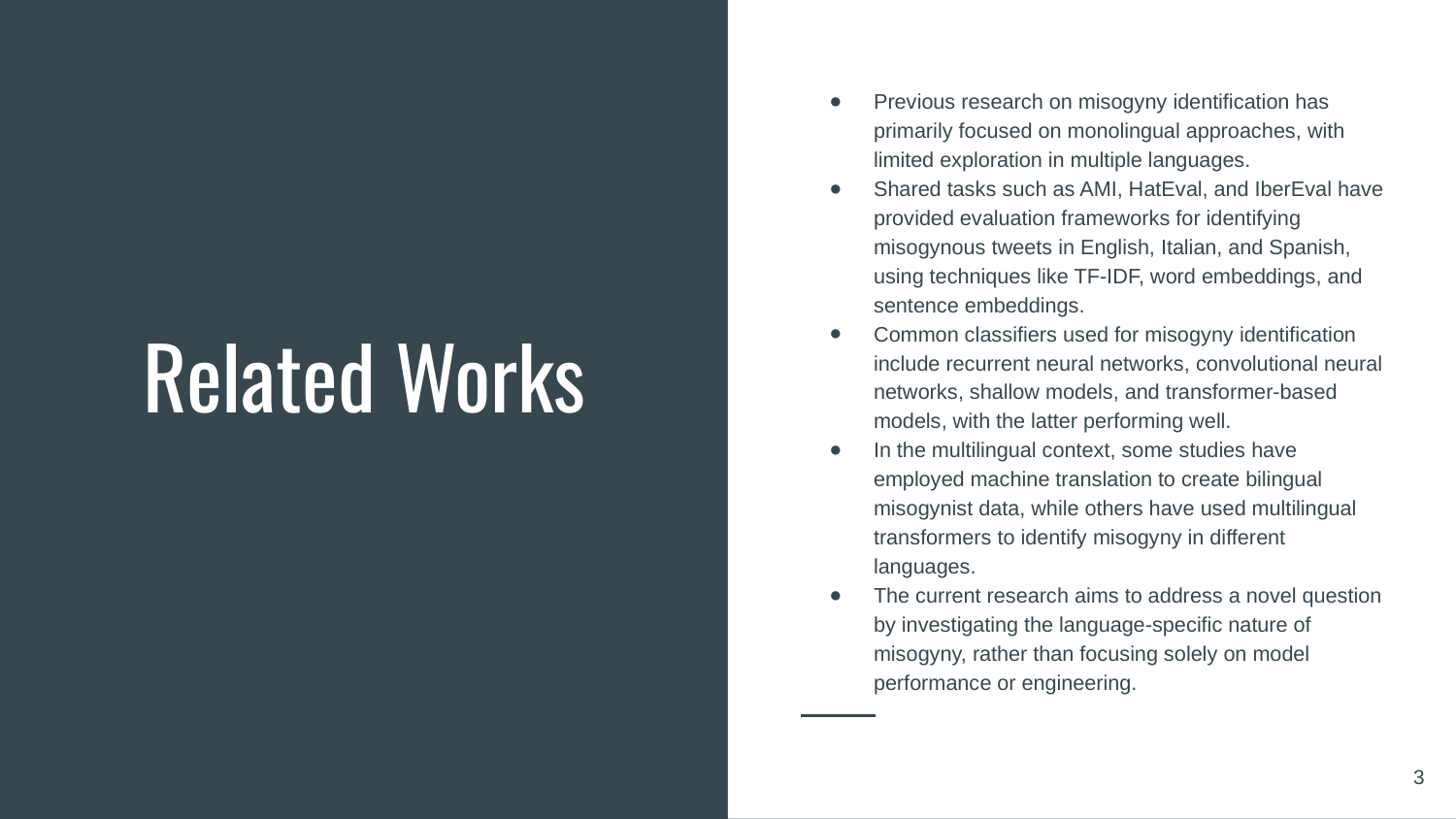

Previous research on misogyny identification has primarily focused on monolingual approaches, with limited exploration in multiple languages.
Shared tasks such as AMI, HatEval, and IberEval have provided evaluation frameworks for identifying misogynous tweets in English, Italian, and Spanish, using techniques like TF-IDF, word embeddings, and sentence embeddings.
Common classifiers used for misogyny identification include recurrent neural networks, convolutional neural networks, shallow models, and transformer-based models, with the latter performing well.
In the multilingual context, some studies have employed machine translation to create bilingual misogynist data, while others have used multilingual transformers to identify misogyny in different languages.
The current research aims to address a novel question by investigating the language-specific nature of misogyny, rather than focusing solely on model performance or engineering.
# Related Works

3